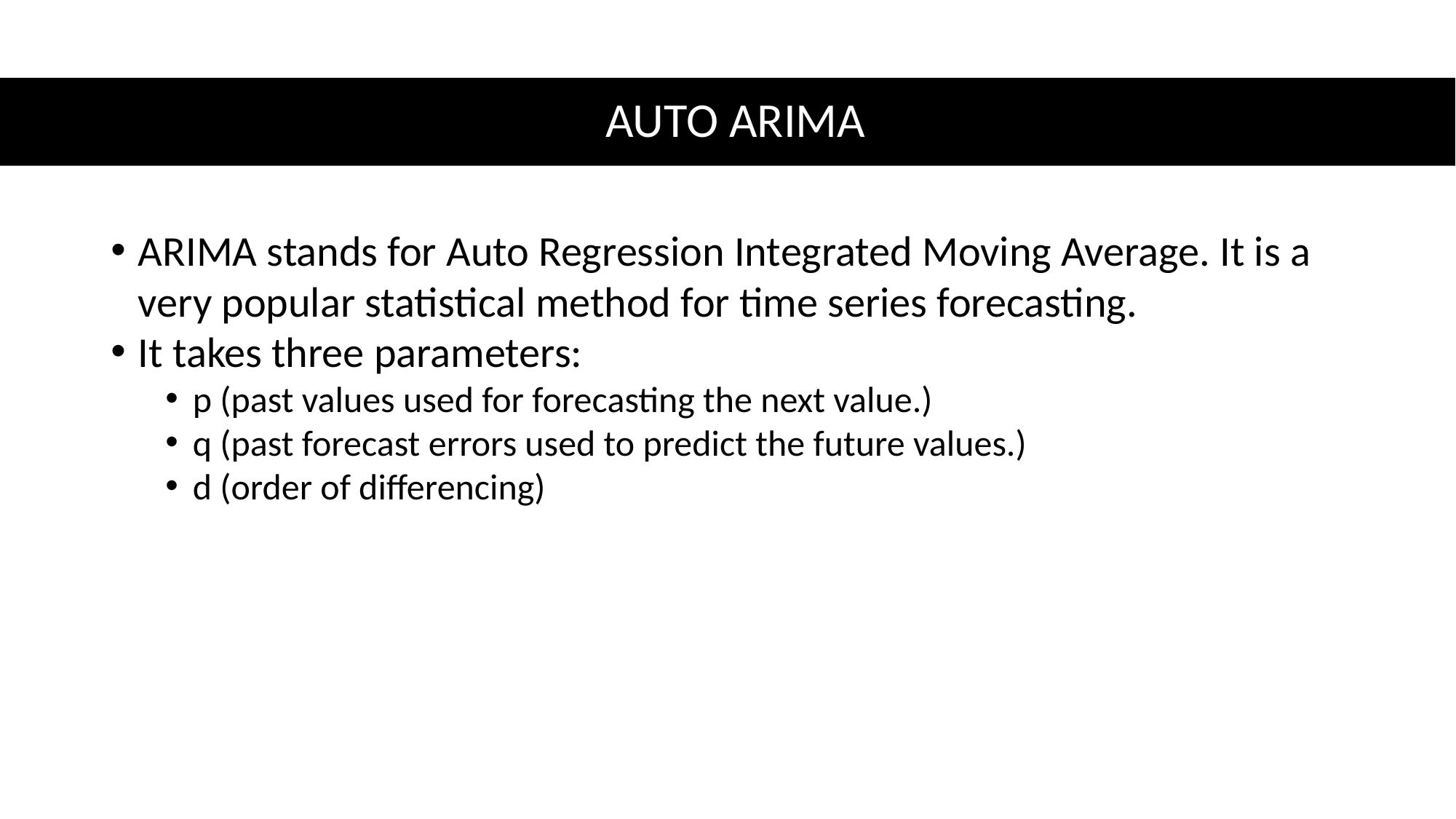

# AUTO ARIMA

ARIMA stands for Auto Regression Integrated Moving Average. It is a very popular statistical method for time series forecasting.
It takes three parameters:
p (past values used for forecasting the next value.)
q (past forecast errors used to predict the future values.)
d (order of differencing)